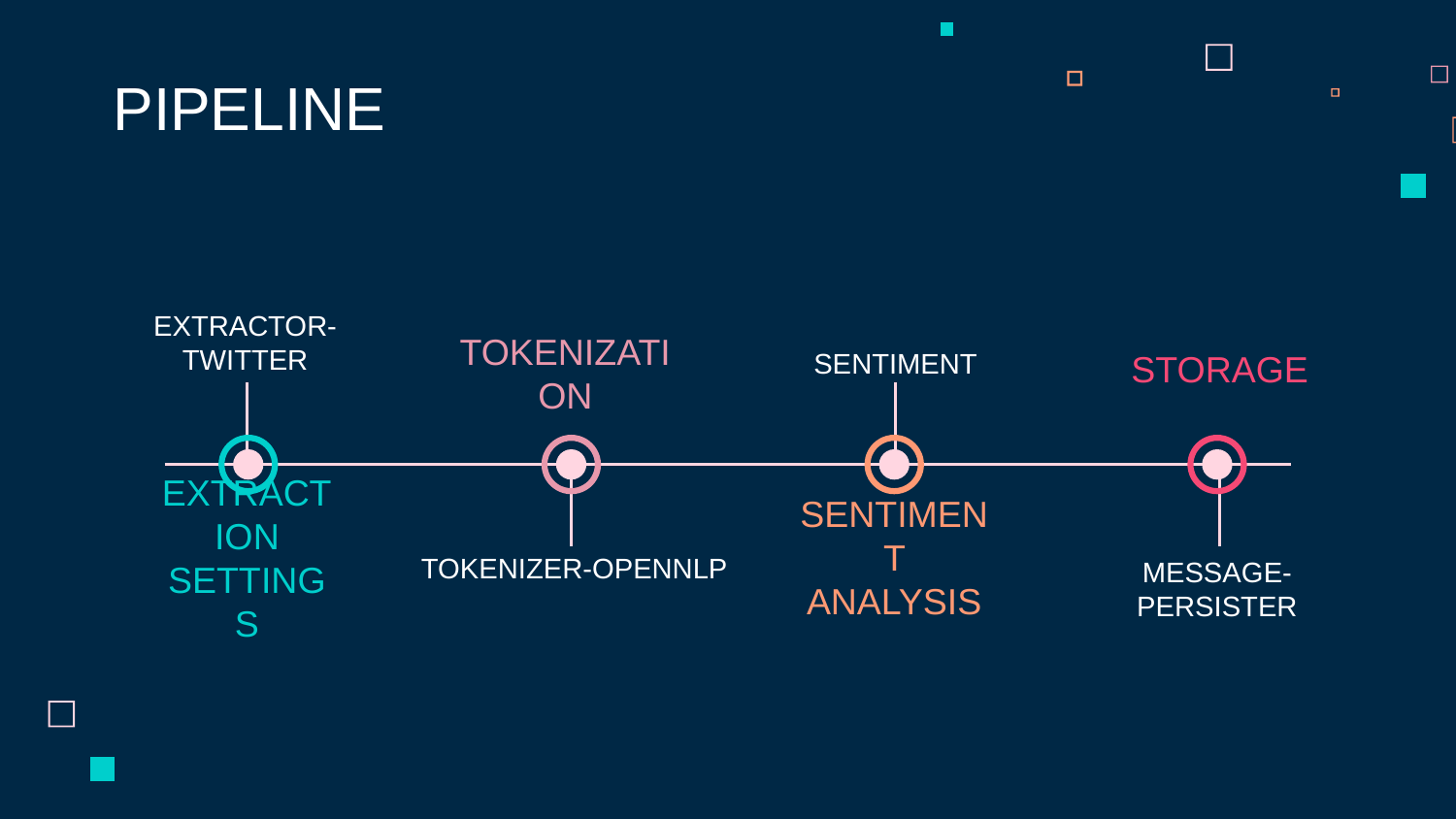

# PIPELINE
STORAGE
EXTRACTOR-TWITTER
TOKENIZATION
SENTIMENT

EXTRACTION SETTINGS
SENTIMENT ANALYSIS
TOKENIZER-OPENNLP
MESSAGE-PERSISTER